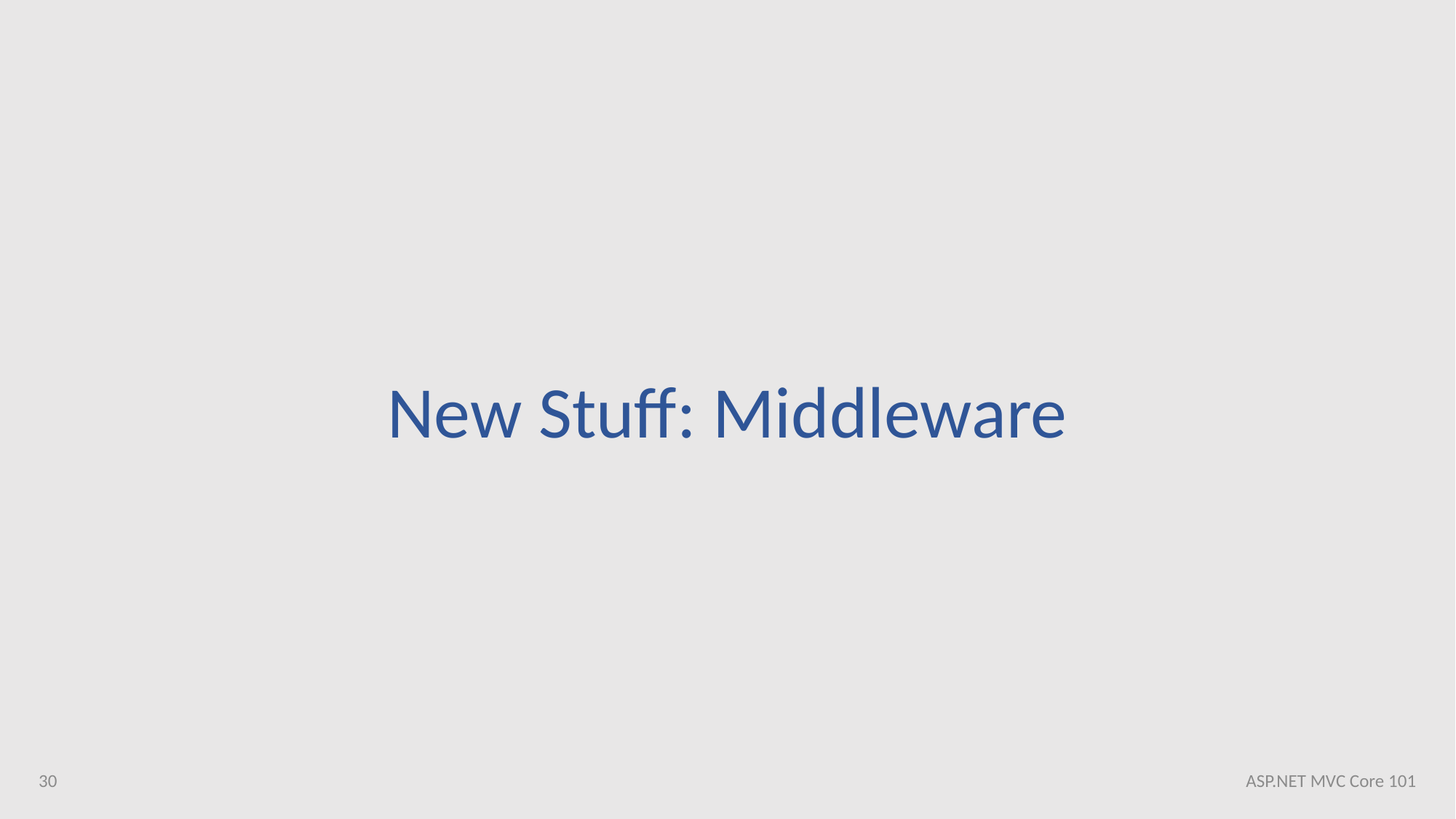

New Stuff: Middleware
30
ASP.NET MVC Core 101